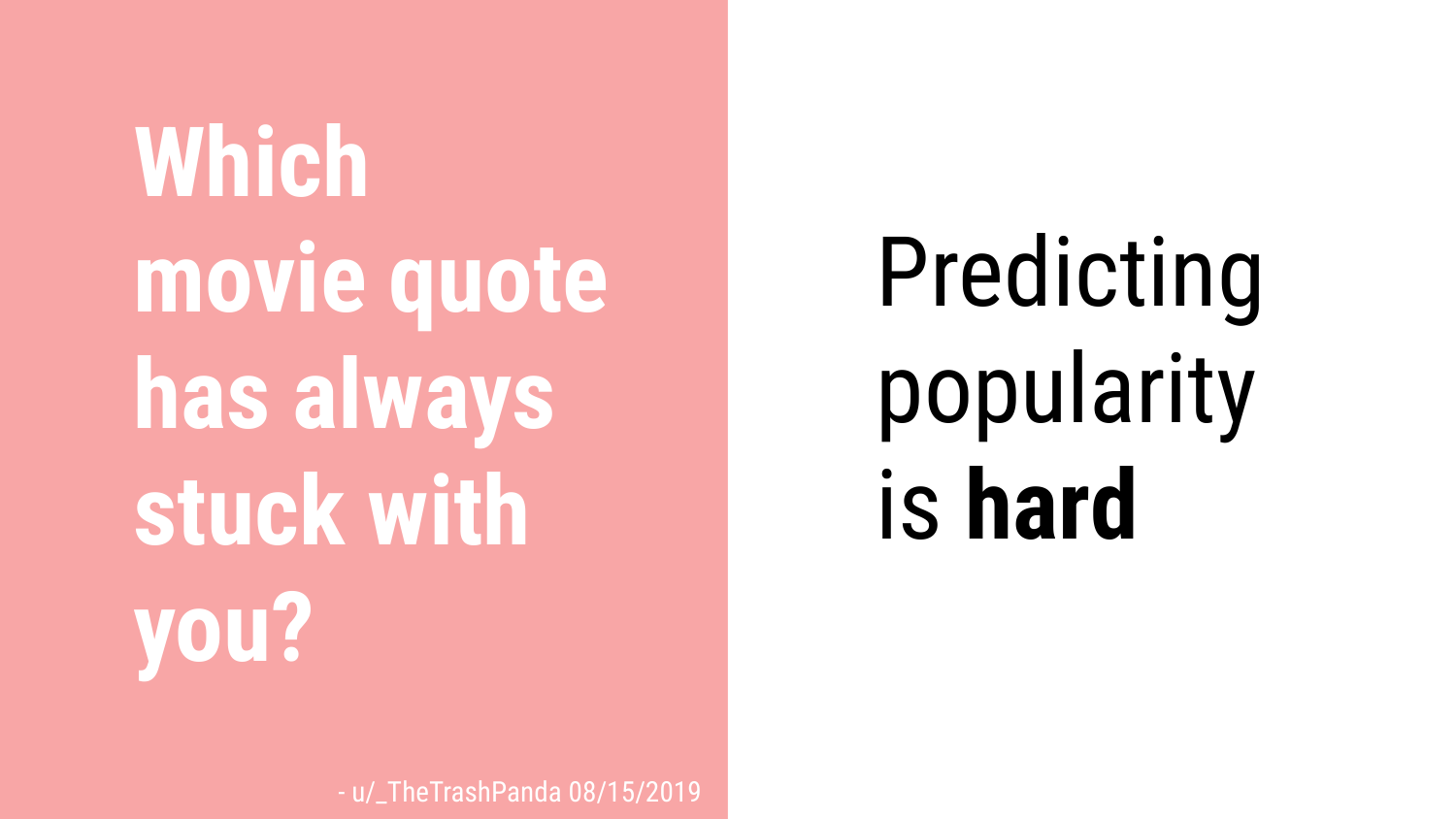

Which movie quote has always stuck with you?
Predicting
popularity
is hard
- u/_TheTrashPanda 08/15/2019